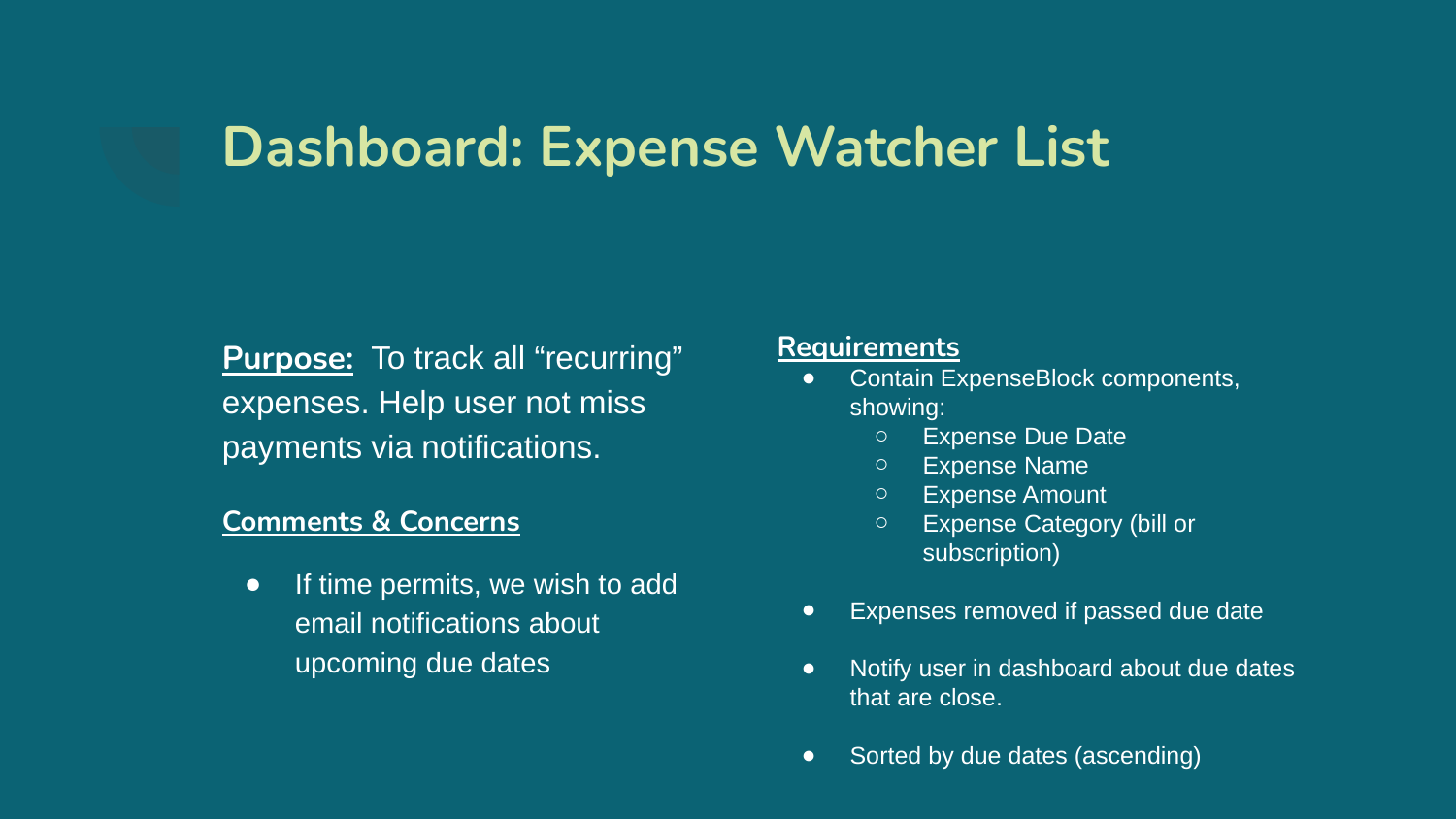

# Dashboard: Expense Watcher List

Requirements
Contain ExpenseBlock components, showing:
Expense Due Date
Expense Name
Expense Amount
Expense Category (bill or subscription)
Expenses removed if passed due date
Notify user in dashboard about due dates that are close.
Sorted by due dates (ascending)
Purpose:  To track all “recurring” expenses. Help user not miss payments via notifications.

Comments & Concerns
If time permits, we wish to add email notifications about upcoming due dates